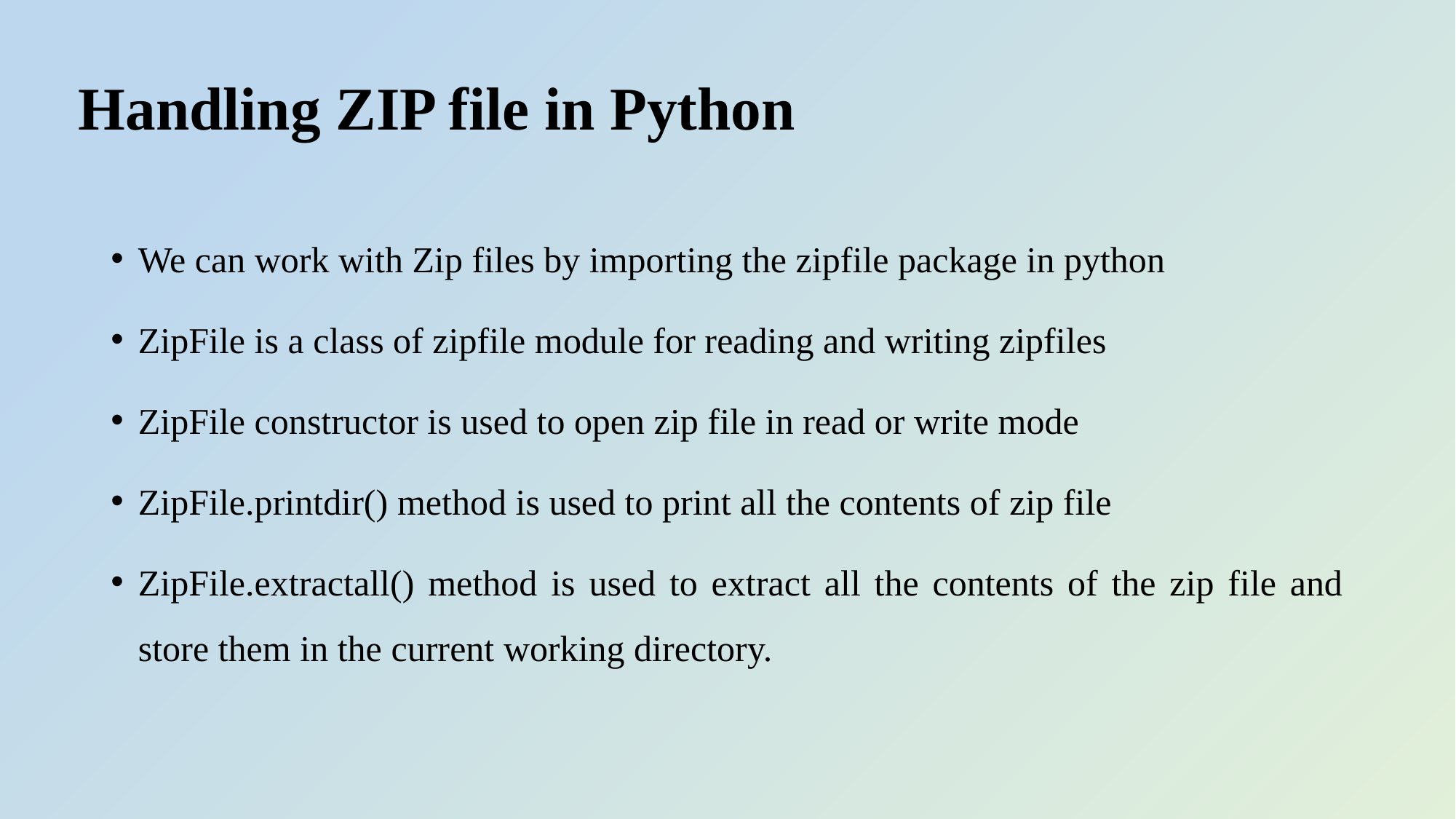

# Handling ZIP file in Python
We can work with Zip files by importing the zipfile package in python
ZipFile is a class of zipfile module for reading and writing zipfiles
ZipFile constructor is used to open zip file in read or write mode
ZipFile.printdir() method is used to print all the contents of zip file
ZipFile.extractall() method is used to extract all the contents of the zip file and store them in the current working directory.